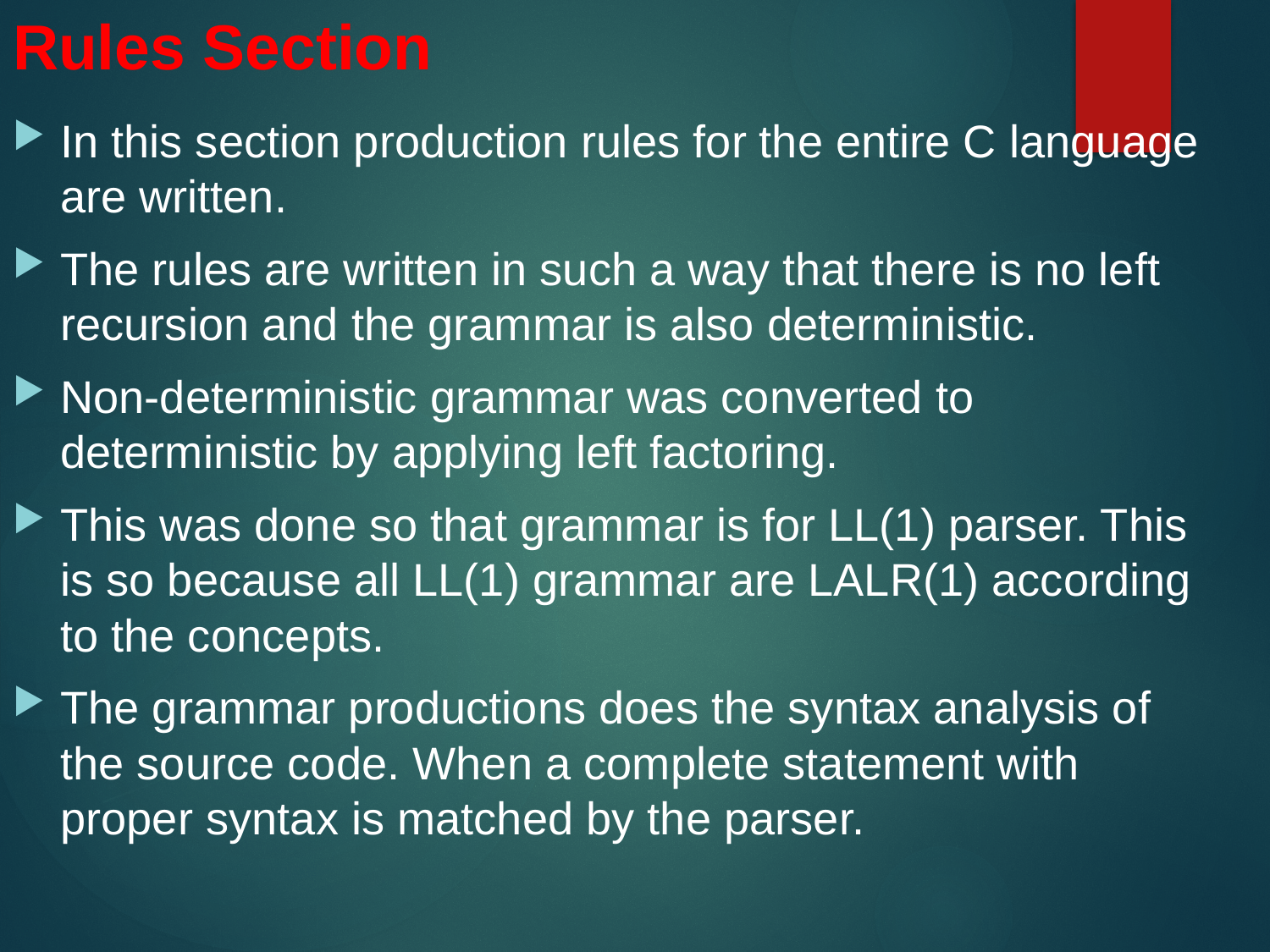

# Rules Section
In this section production rules for the entire C language are written.
The rules are written in such a way that there is no left recursion and the grammar is also deterministic.
Non-deterministic grammar was converted to deterministic by applying left factoring.
This was done so that grammar is for LL(1) parser. This is so because all LL(1) grammar are LALR(1) according to the concepts.
The grammar productions does the syntax analysis of the source code. When a complete statement with proper syntax is matched by the parser.